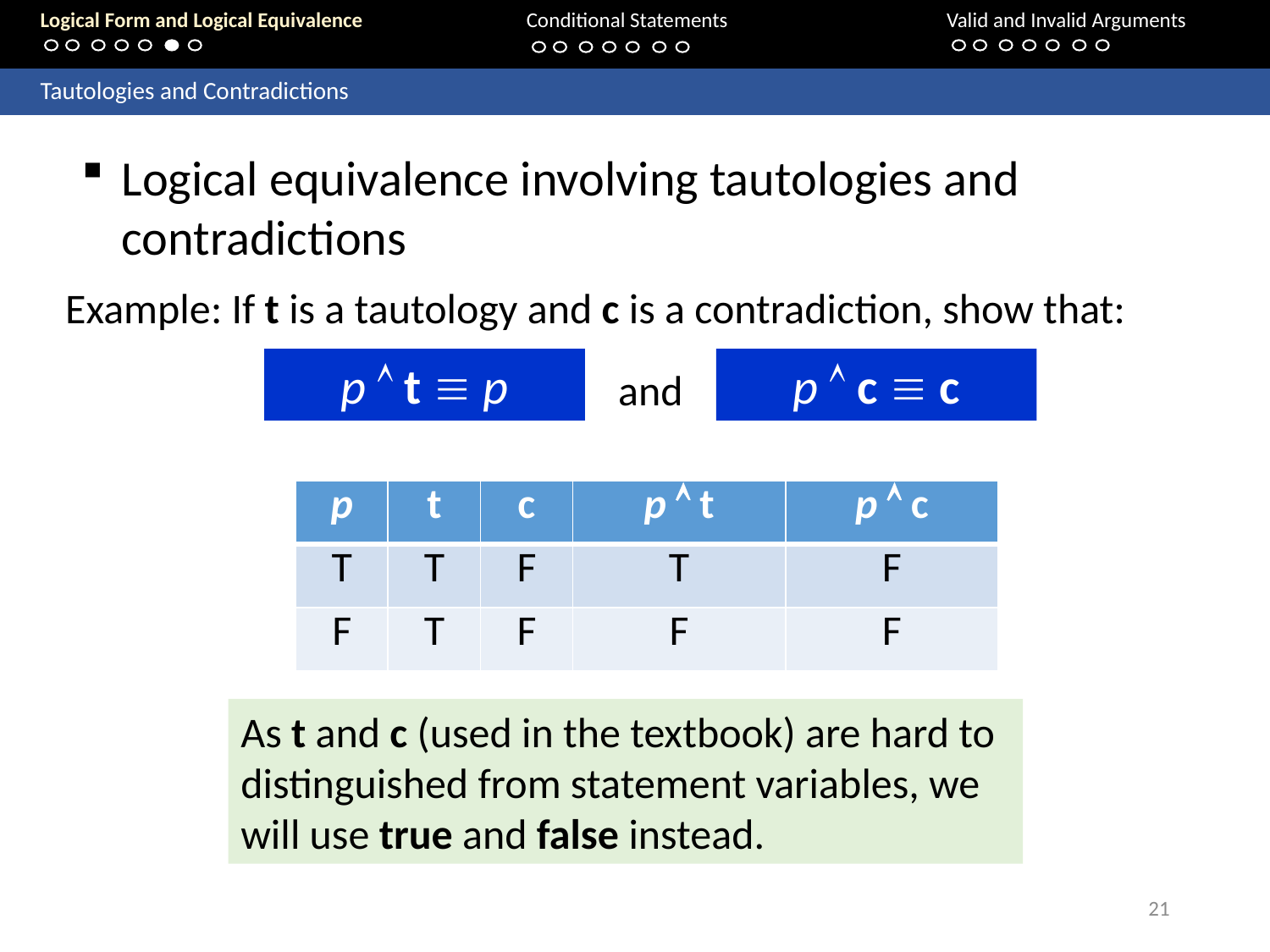

Logical Form and Logical Equivalence		Conditional Statements			Valid and Invalid Arguments

	Tautologies and Contradictions
Logical equivalence involving tautologies and contradictions
Example: If t is a tautology and c is a contradiction, show that:
p ∧ t ≡ p
p ∧ c ≡ c
and
| p | t | c | p ∧ t | p ∧ c |
| --- | --- | --- | --- | --- |
| T | T | F | T | F |
| F | T | F | F | F |
As t and c (used in the textbook) are hard to distinguished from statement variables, we will use true and false instead.
21